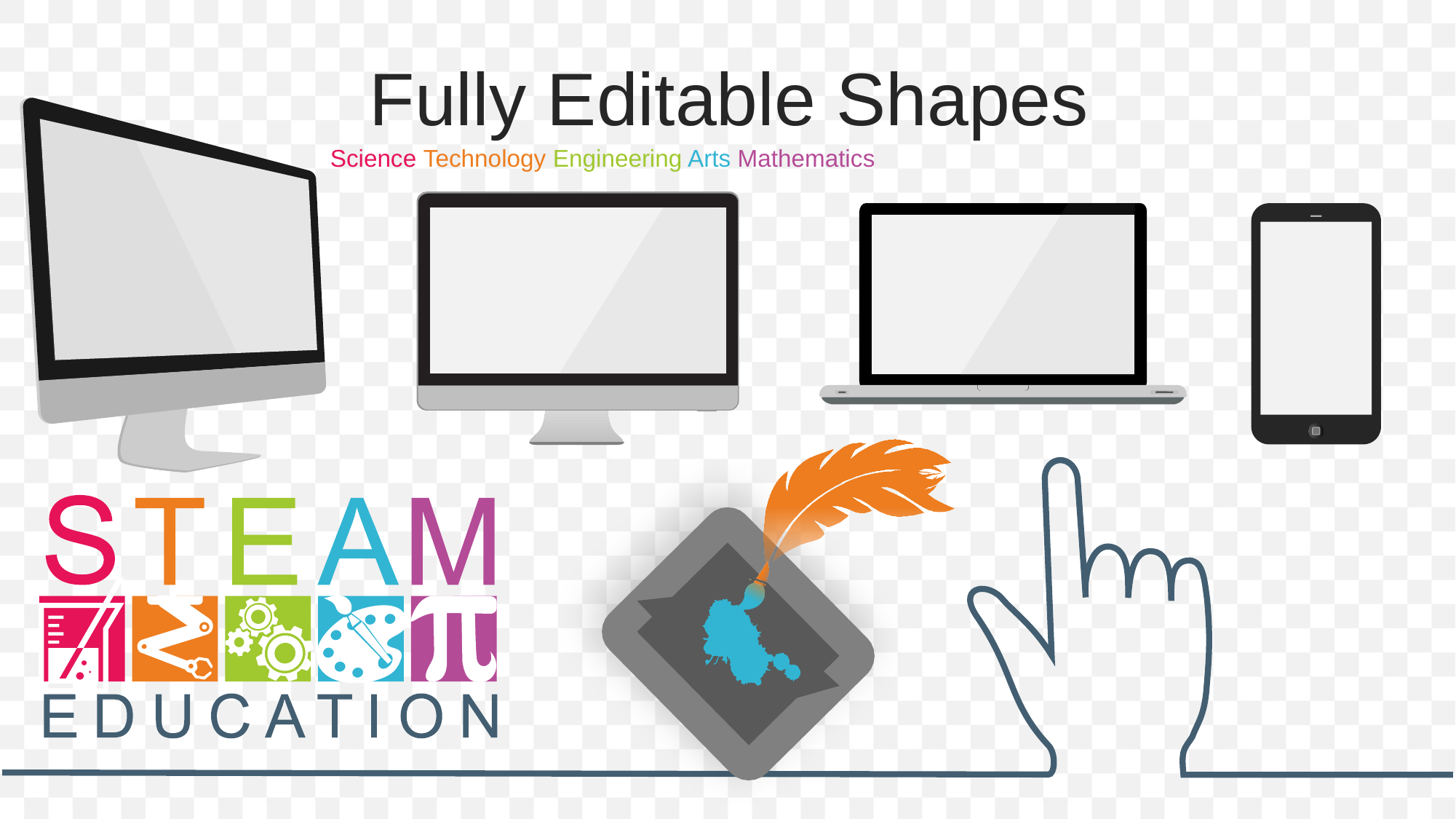

Fully Editable Shapes

Science Technology Engineering Arts Mathematics